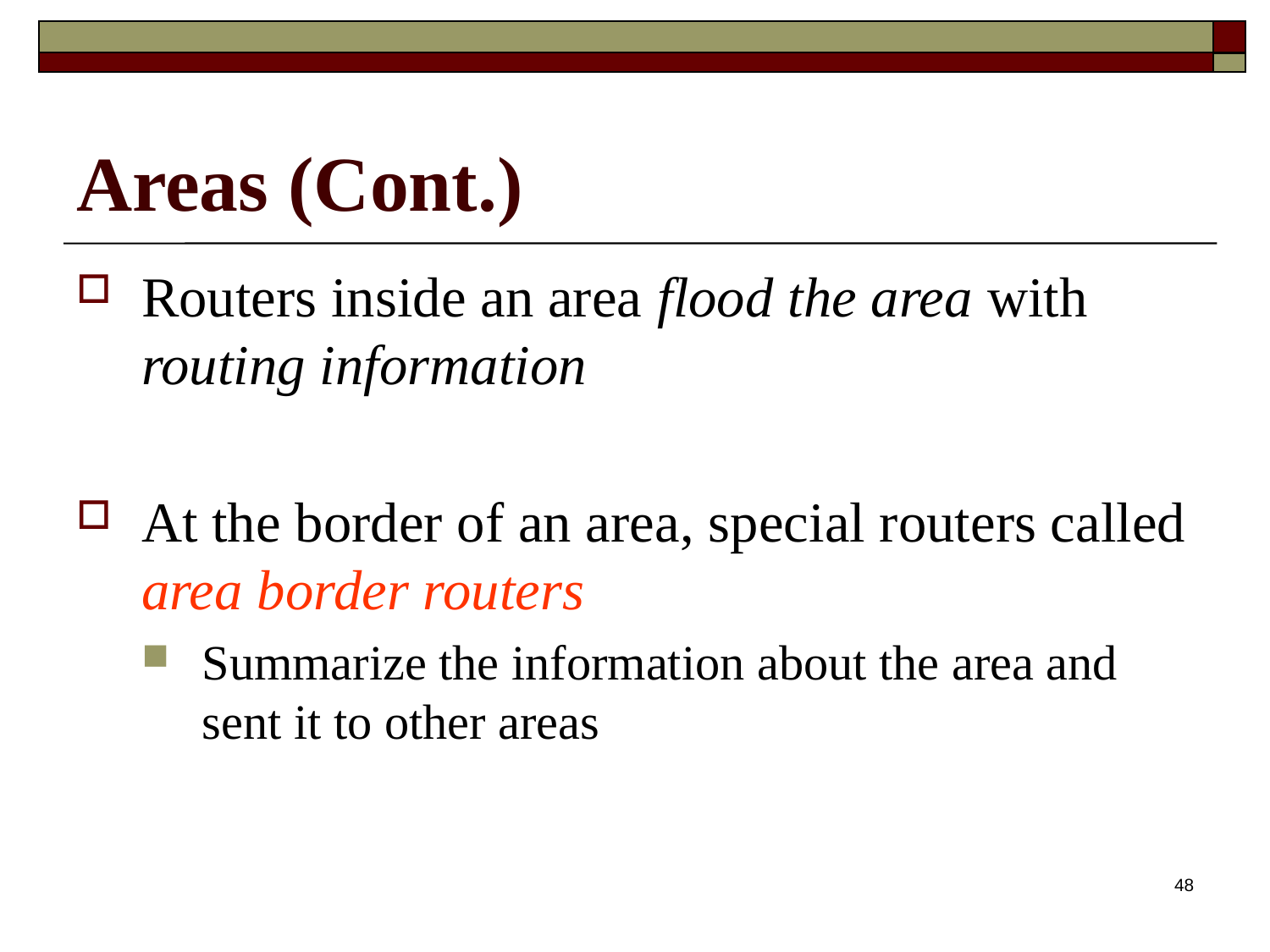

# Areas (Cont.)
Routers inside an area flood the area with routing information

At the border of an area, special routers called area border routers
Summarize the information about the area and sent it to other areas
48